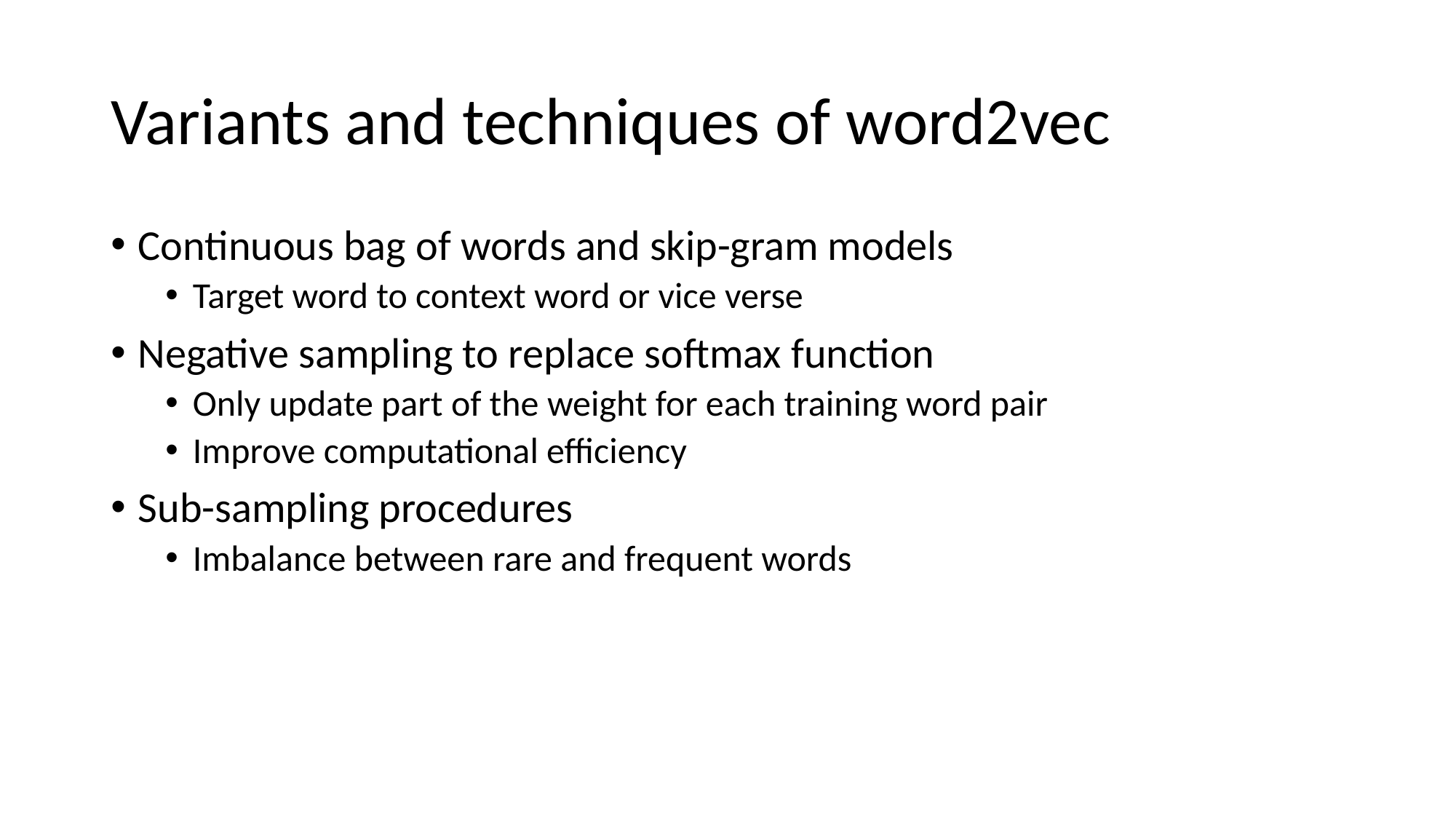

# Variants and techniques of word2vec
Continuous bag of words and skip-gram models
Target word to context word or vice verse
Negative sampling to replace softmax function
Only update part of the weight for each training word pair
Improve computational efficiency
Sub-sampling procedures
Imbalance between rare and frequent words